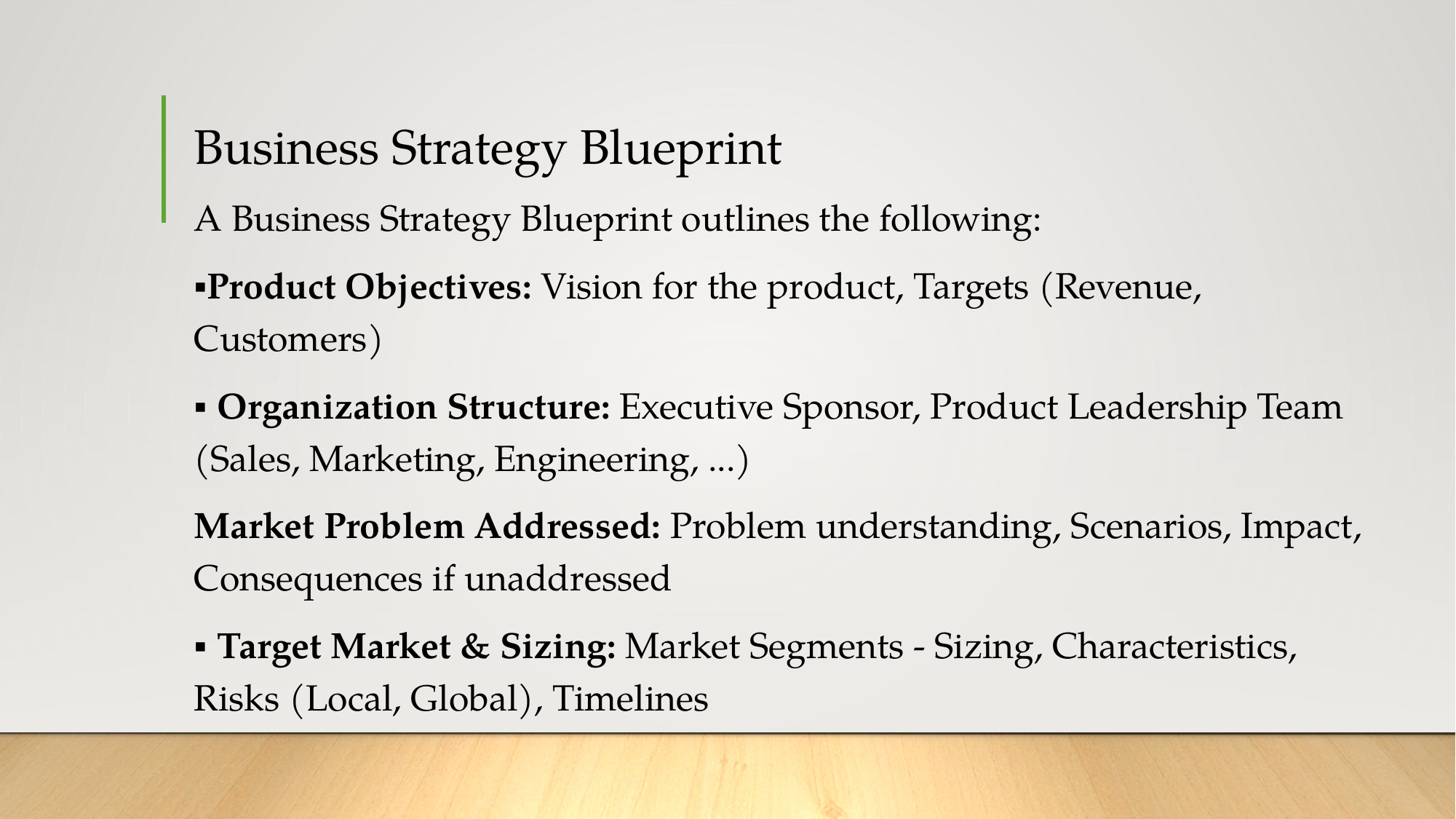

# Business Strategy Blueprint
A Business Strategy Blueprint outlines the following:
▪Product Objectives: Vision for the product, Targets (Revenue, Customers)
▪ Organization Structure: Executive Sponsor, Product Leadership Team (Sales, Marketing, Engineering, ...)
Market Problem Addressed: Problem understanding, Scenarios, Impact, Consequences if unaddressed
▪ Target Market & Sizing: Market Segments - Sizing, Characteristics, Risks (Local, Global), Timelines